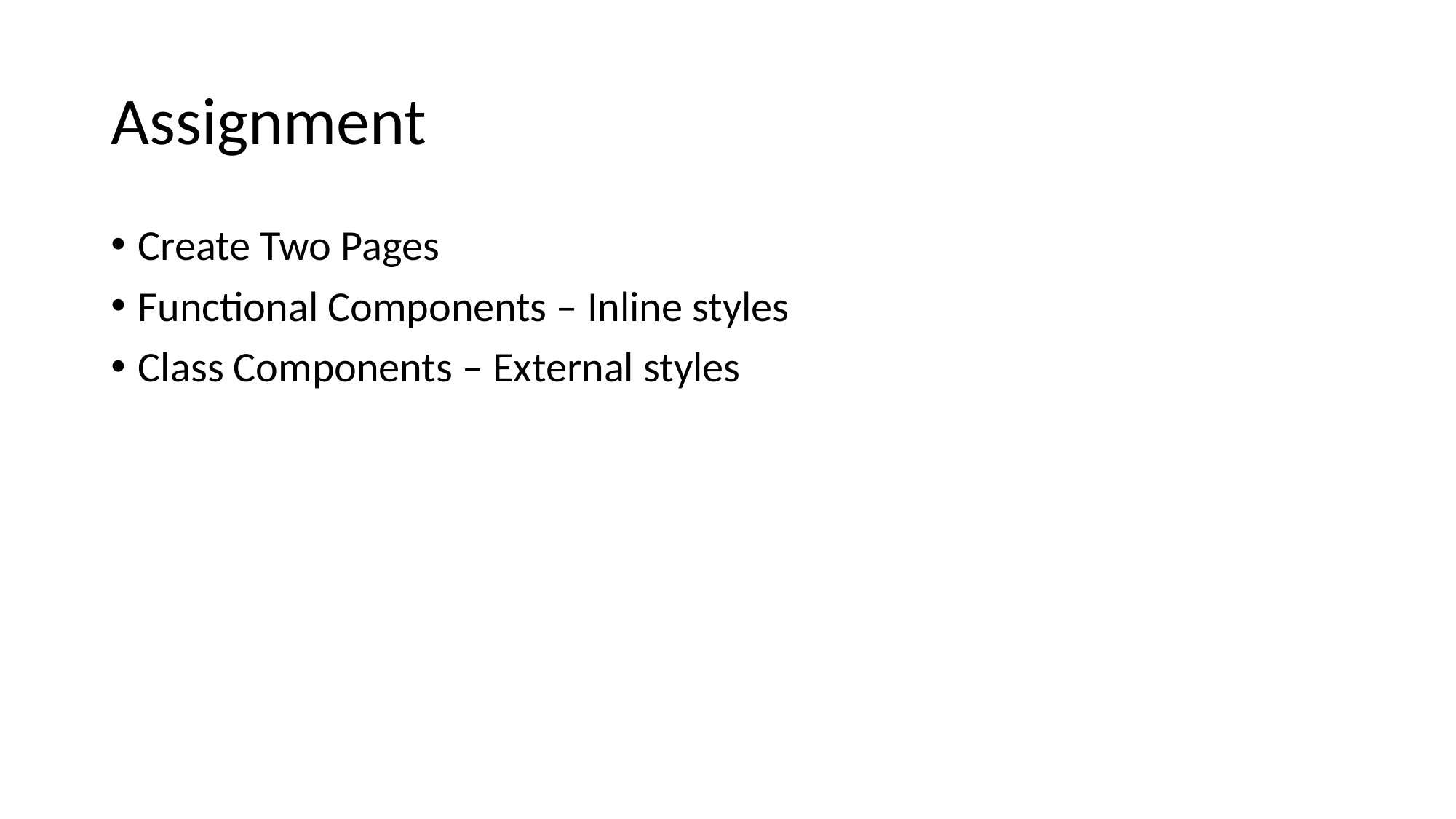

# Assignment
Create Two Pages
Functional Components – Inline styles
Class Components – External styles